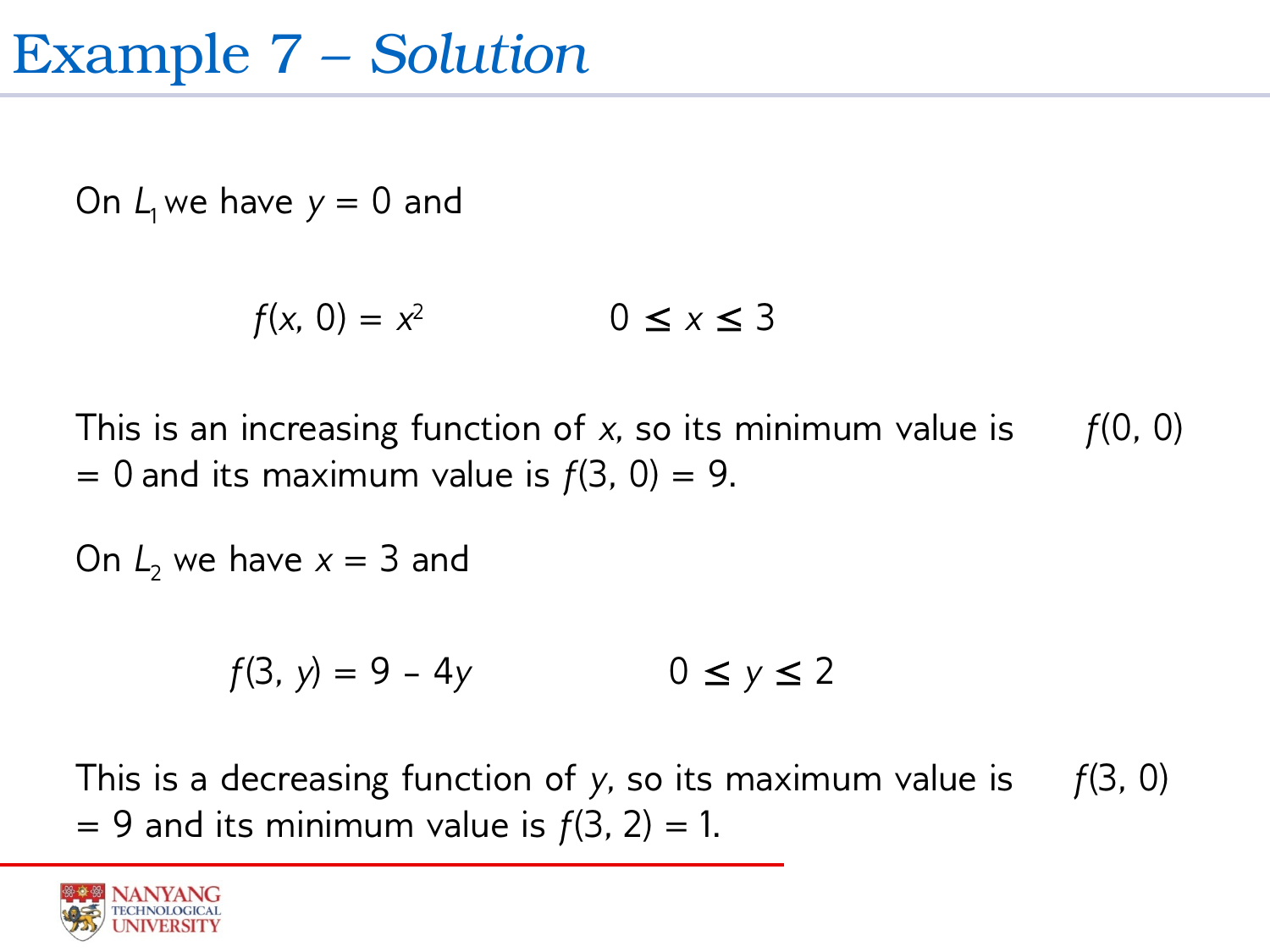

# Example 7 – Solution
On L1 we have y = 0 and

		      f  (x, 0) = x2                	0 ≤ x ≤ 3

This is an increasing function of x, so its minimum value is      f  (0, 0) = 0 and its maximum value is f  (3, 0) = 9.

On L2 we have x = 3 and

		    f  (3, y) = 9 – 4y                 0 ≤ y ≤ 2

This is a decreasing function of y, so its maximum value is     f  (3, 0) = 9 and its minimum value is f  (3, 2) = 1.